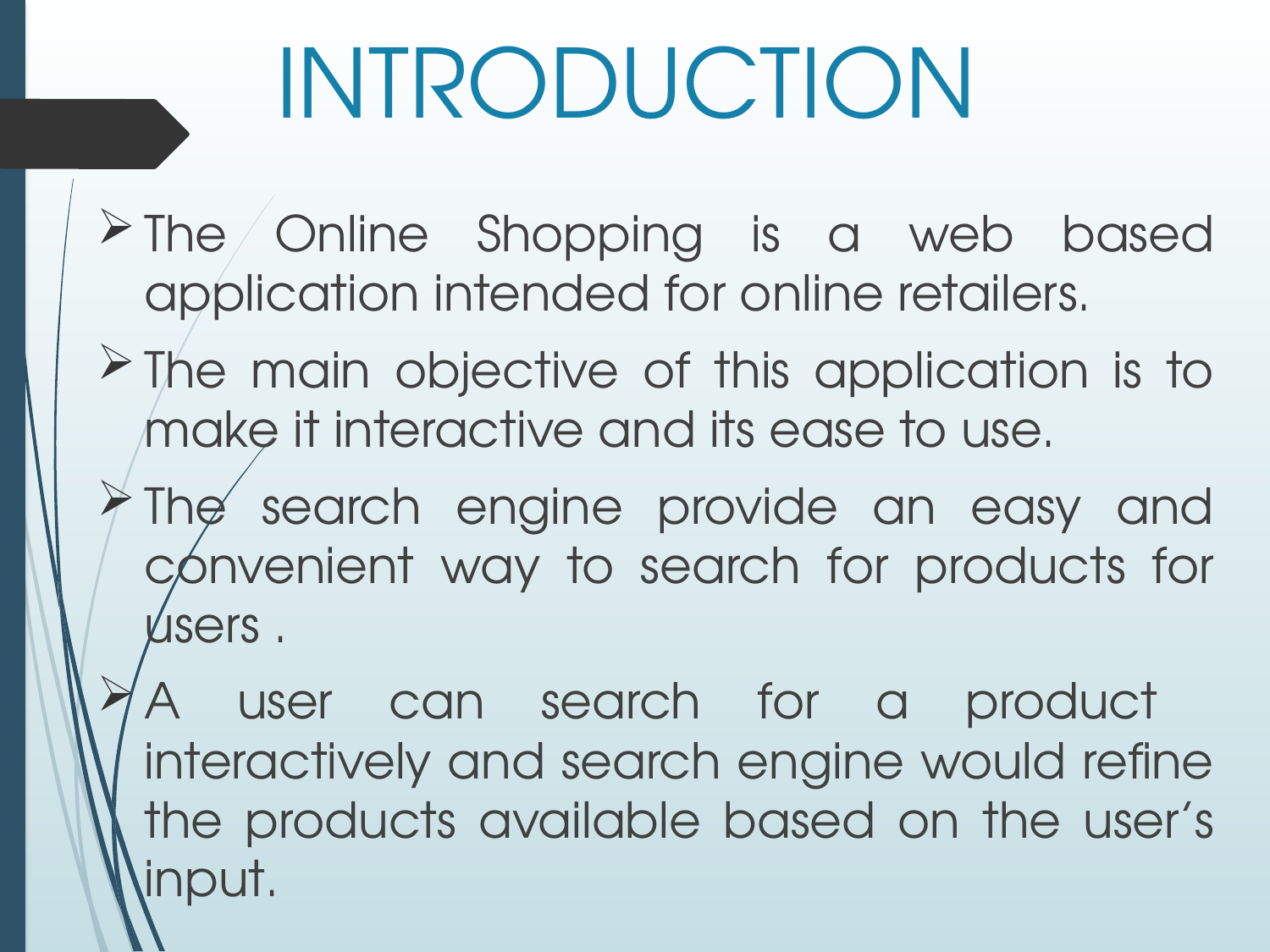

# INTRODUCTION
The Online Shopping is a web based application intended for online retailers.
The main objective of this application is to make it interactive and its ease to use.
The search engine provide an easy and convenient way to search for products for users .
A user can search for a product  interactively and search engine would refine the products available based on the user’s input.